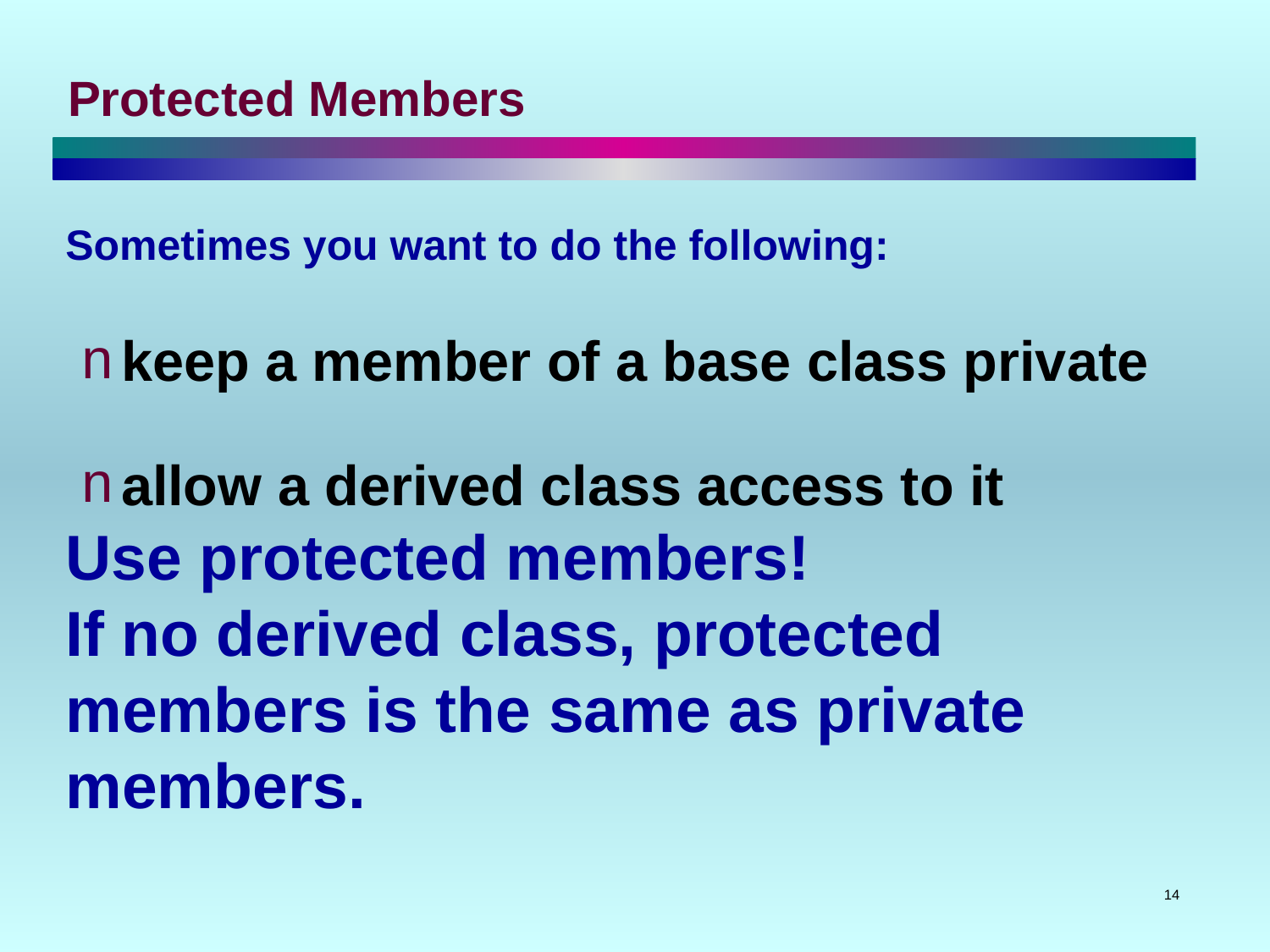

# Protected Members
Sometimes you want to do the following:
keep a member of a base class private
allow a derived class access to it
Use protected members!
If no derived class, protected members is the same as private members.